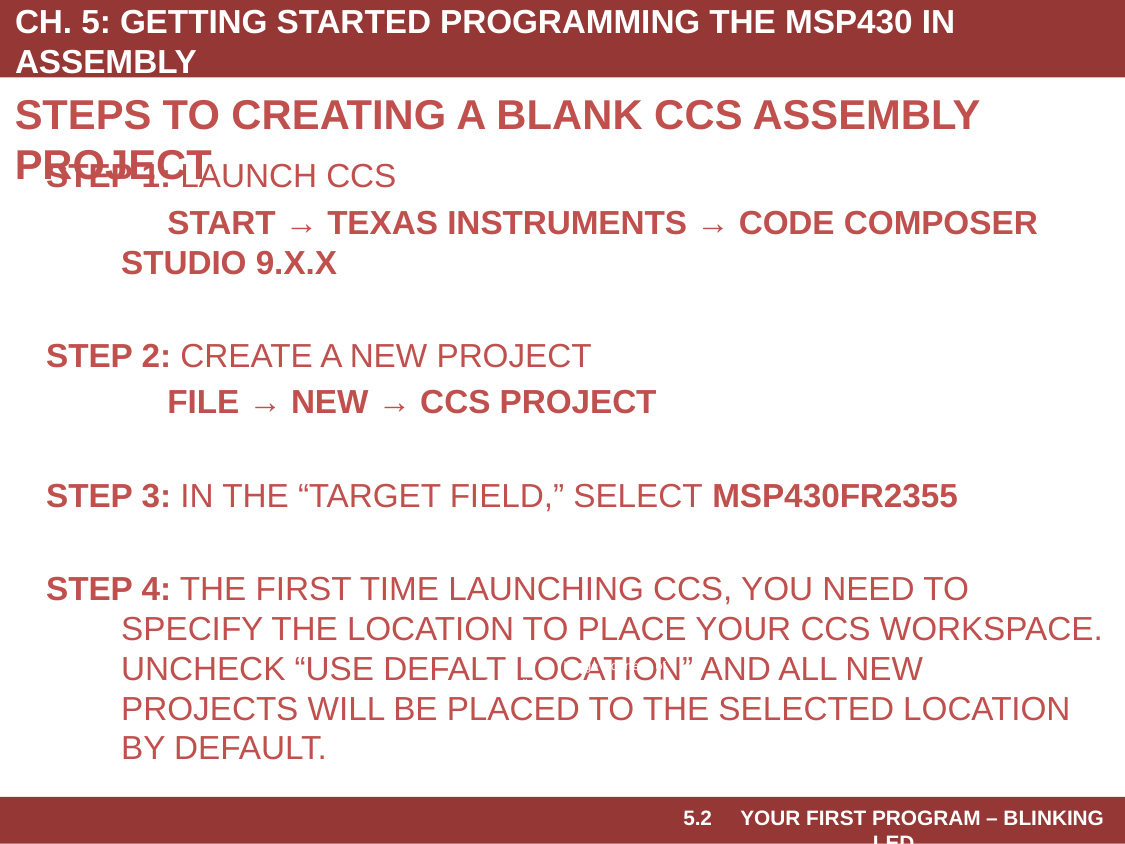

# Ch. 5: Getting Started Programming the MSP430 in Assembly
Steps to Creating a Blank CCS Assembly Project
Step 1: Launch CCS
	     Start → Texas Instruments → Code Composer Studio 9.x.x

Step 2: Create a new project
	     File → New → CCS Project

Step 3: In the “Target field,” select MSP430FR2355

Step 4: The first time launching CCS, you need to specify the location to place your CCS workspace. Uncheck “Use Defalt Location” and all new projects will be placed to the selected location by default.
Image Courtesy of
Recording Connection of Canada

5.2     Your First Program – Blinking LED